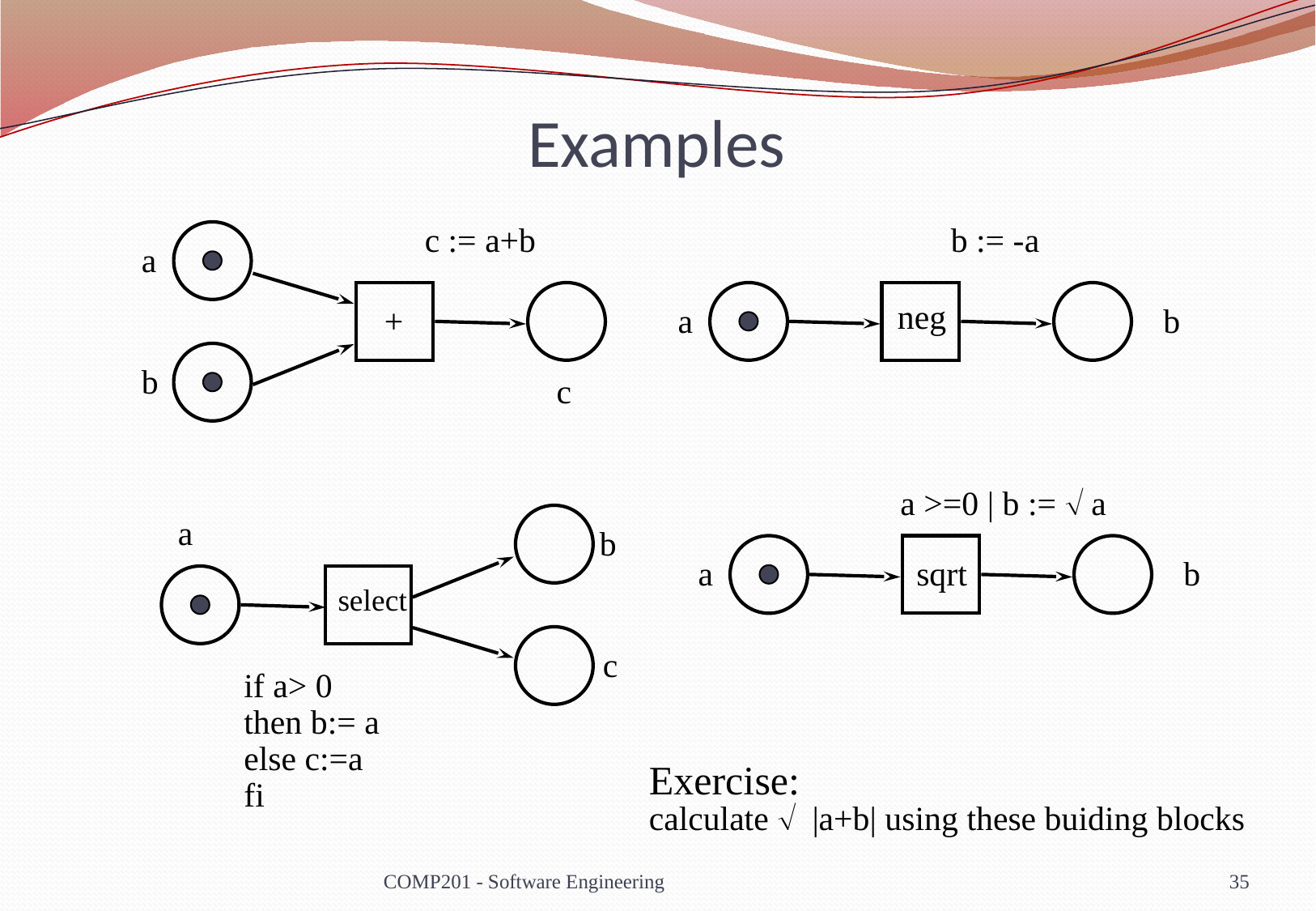

# Examples
c := a+b
b := -a

a

neg
+
a
b

b
c

a >=0 | b := √ a

a
b

sqrt
a
b

select

c
if a> 0
then b:= a
else c:=a
fi
Exercise:
calculate √ |a+b| using these buiding blocks
COMP201 - Software Engineering
35